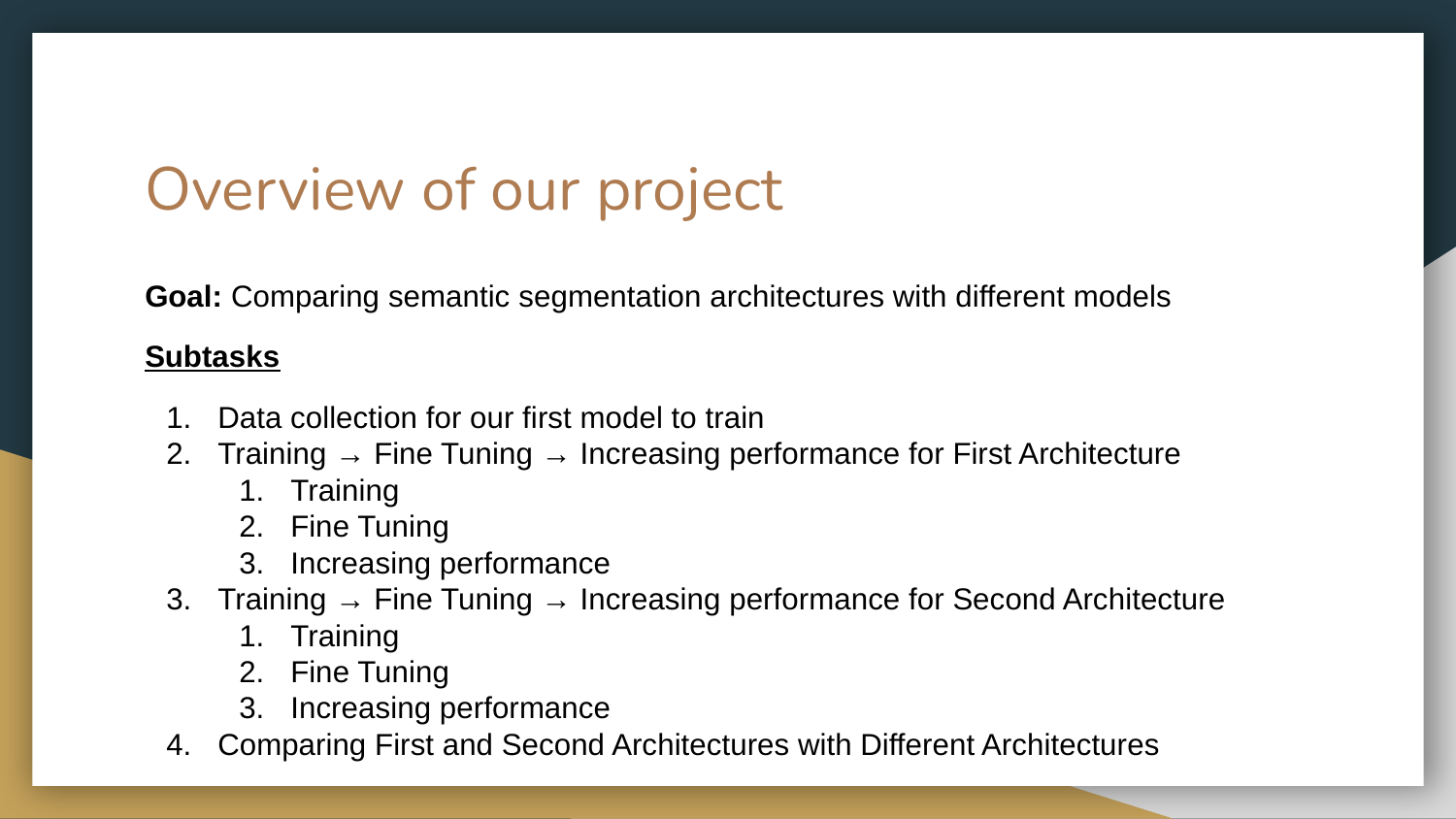

# Overview of our project
Goal: Comparing semantic segmentation architectures with different models
Subtasks
Data collection for our first model to train
Training → Fine Tuning → Increasing performance for First Architecture
Training
Fine Tuning
Increasing performance
Training → Fine Tuning → Increasing performance for Second Architecture
Training
Fine Tuning
Increasing performance
Comparing First and Second Architectures with Different Architectures